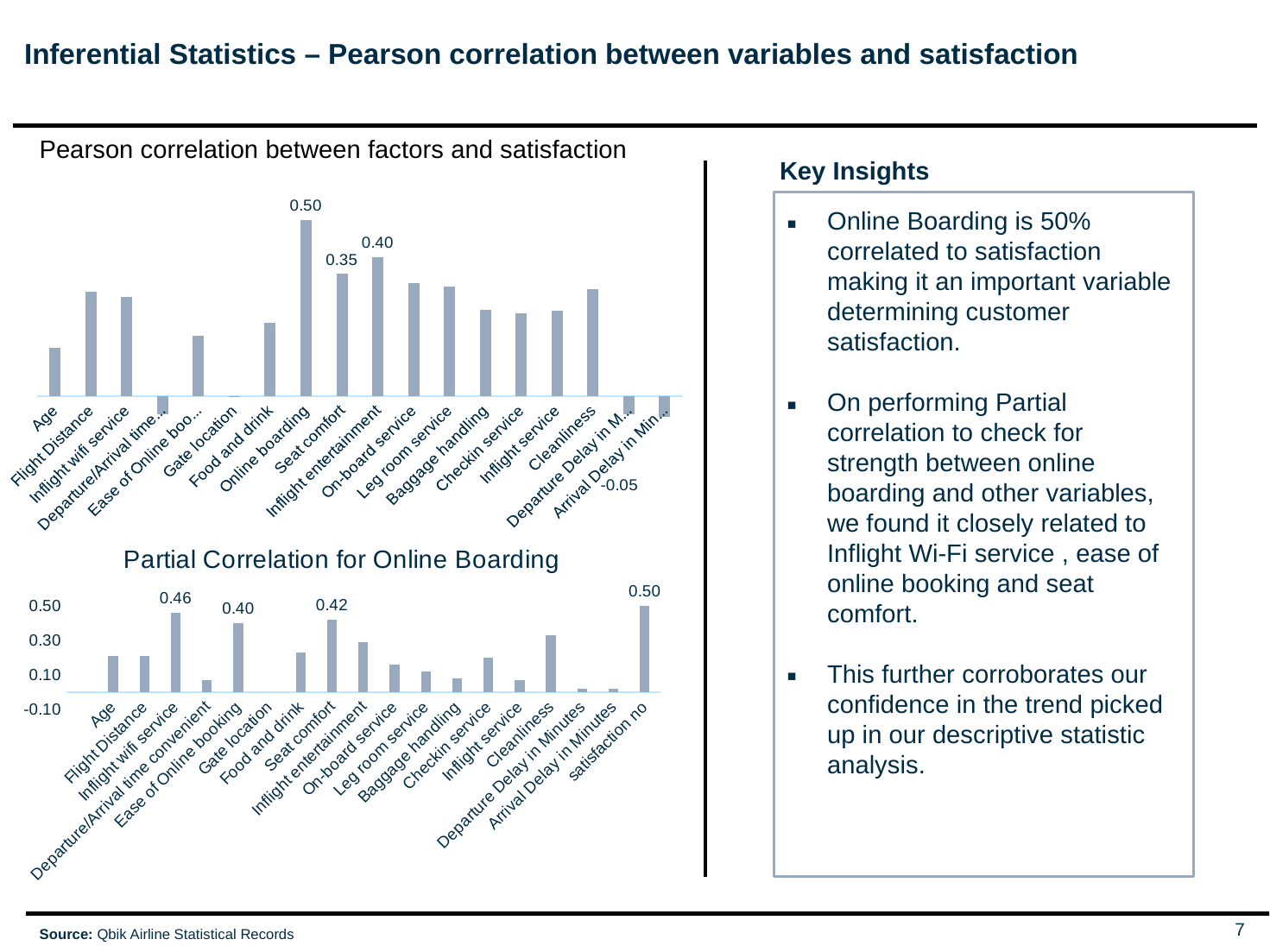

# Inferential Statistics – Pearson correlation between variables and satisfaction
Pearson correlation between factors and satisfaction
Key Insights

### Chart

| Category |  |
|---|---|
| Age | 0.13716730496344817 |
| Flight Distance | 0.29877978580002534 |
| Inflight wifi service | 0.28424504696513847 |
| Departure/Arrival time convenient | -0.05160061769713587 |
| Ease of Online booking | 0.17167043070816526 |
| Gate location | 0.0006820274562342 |
| Food and drink | 0.2099362404464448 |
| Online boarding | 0.5035573216473437 |
| Seat comfort | 0.34945875813671745 |
| Inflight entertainment | 0.3980594210995187 |
| On-board service | 0.3223825214781343 |
| Leg room service | 0.3131308017000461 |
| Baggage handling | 0.247749365395084 |
| Checkin service | 0.2361737428417298 |
| Inflight service | 0.24474073867059293 |
| Cleanliness | 0.30519801179699324 |
| Departure Delay in Minutes | -0.050494210261231194 |
| Arrival Delay in Minutes | -0.05758182372582502 |
Online Boarding is 50% correlated to satisfaction making it an important variable determining customer satisfaction.

On performing Partial correlation to check for strength between online boarding and other variables, we found it closely related to Inflight Wi-Fi service , ease of online booking and seat comfort.

This further corroborates our confidence in the trend picked up in our descriptive statistic analysis.

### Chart: Partial Correlation for Online Boarding​

| Category | Onlineboarding​ |
|---|---|
|  | None |
| Age​ | 0.21 |
| Flight Distance​ | 0.21 |
| Inflight wifi service​ | 0.46 |
| Departure/Arrival time convenient​ | 0.07 |
| Ease of Online booking​ | 0.4 |
| Gate location​ | 0.0 |
| Food and drink​ | 0.23 |
| Seat comfort​ | 0.42 |
| Inflight entertainment​ | 0.29 |
| On-board service​ | 0.16 |
| Leg room service​ | 0.12 |
| Baggage handling​ | 0.08 |
| Checkin service​ | 0.2 |
| Inflight service​ | 0.07 |
| Cleanliness​ | 0.33 |
| Departure Delay in Minutes​ | 0.02 |
| Arrival Delay in Minutes​ | 0.02 |
| satisfaction no​ | 0.5 |
Source: Qbik Airline Statistical Records